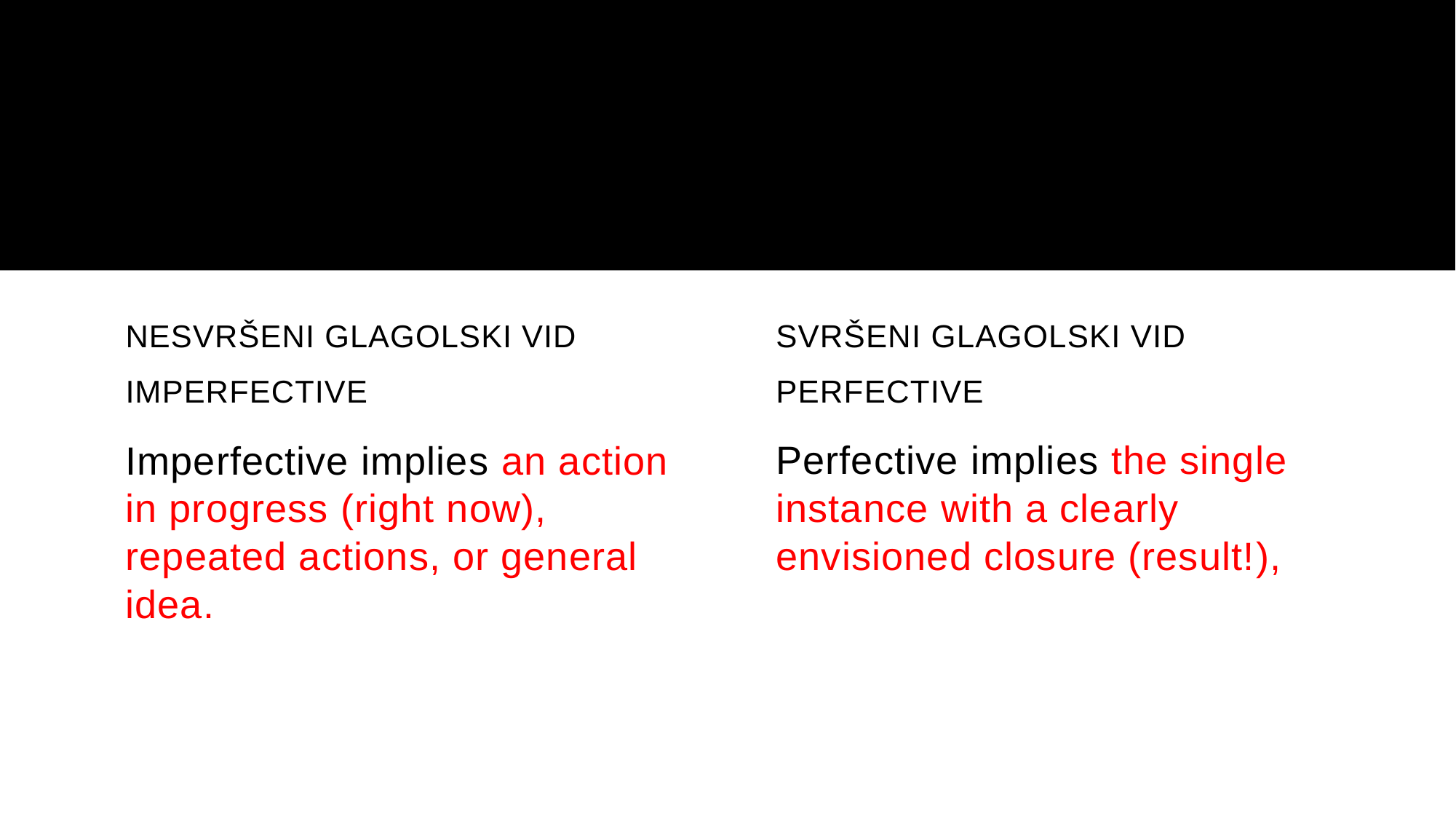

#
Nesvršeni glagolski vid
Imperfective
Svršeni glagolski vid
Perfective
Imperfective implies an action in progress (right now), repeated actions, or general idea.

Perfective implies the single instance with a clearly envisioned closure (result!),